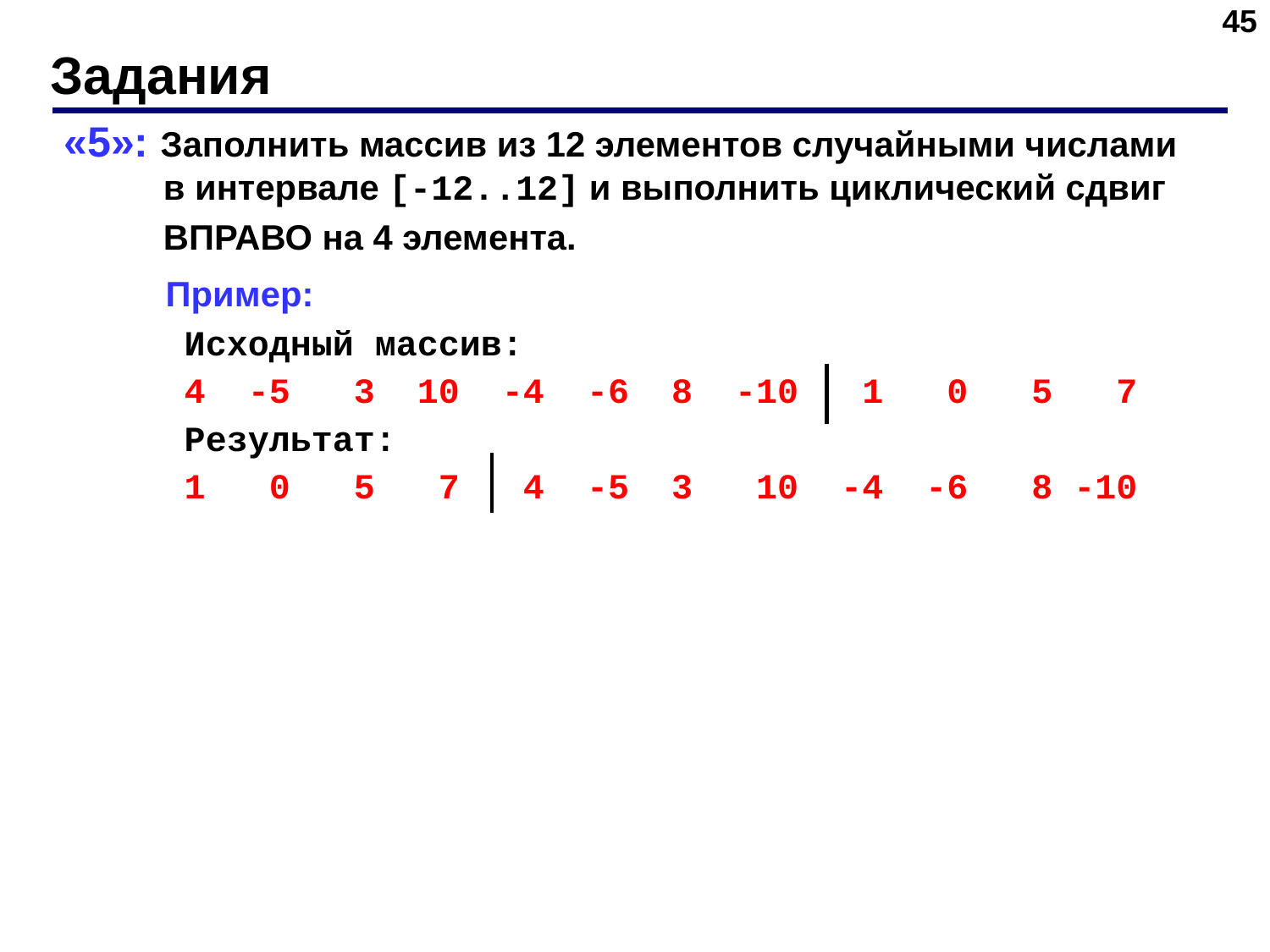

45
# Задания
«5»: Заполнить массив из 12 элементов случайными числами в интервале [-12..12] и выполнить циклический сдвиг ВПРАВО на 4 элемента.
    Пример:
	 Исходный массив:
	 4  -5   3  10  -4  -6  8  -10   1   0   5   7
	 Результат:
	 1   0   5   7   4  -5  3   10  -4  -6   8 -10